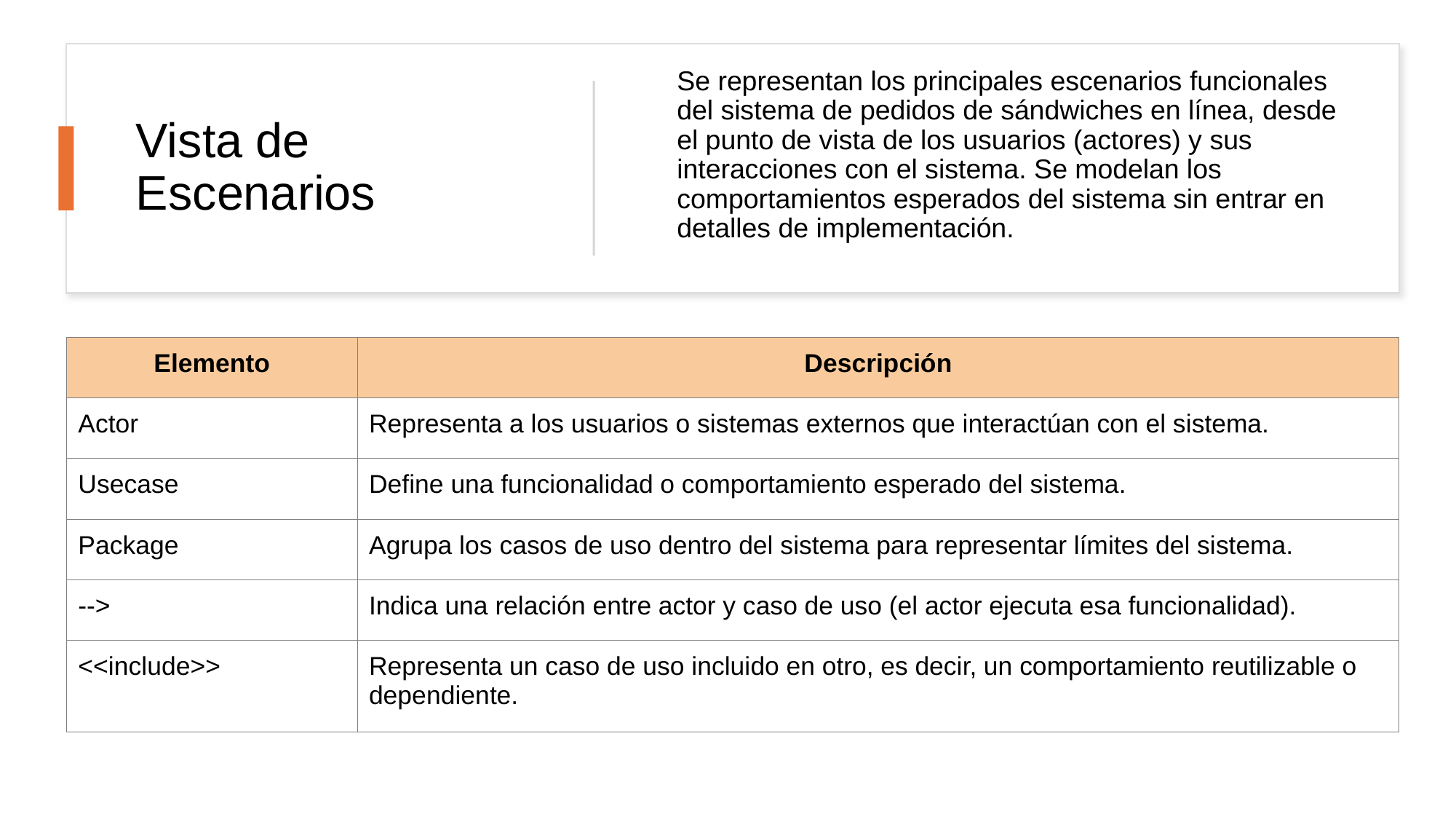

# Vista de Escenarios
	Se representan los principales escenarios funcionales del sistema de pedidos de sándwiches en línea, desde el punto de vista de los usuarios (actores) y sus interacciones con el sistema. Se modelan los comportamientos esperados del sistema sin entrar en detalles de implementación.

| Elemento | Descripción |
| --- | --- |
| Actor | Representa a los usuarios o sistemas externos que interactúan con el sistema. |
| Usecase | Define una funcionalidad o comportamiento esperado del sistema. |
| Package | Agrupa los casos de uso dentro del sistema para representar límites del sistema. |
| --> | Indica una relación entre actor y caso de uso (el actor ejecuta esa funcionalidad). |
| <<include>> | Representa un caso de uso incluido en otro, es decir, un comportamiento reutilizable o dependiente. |